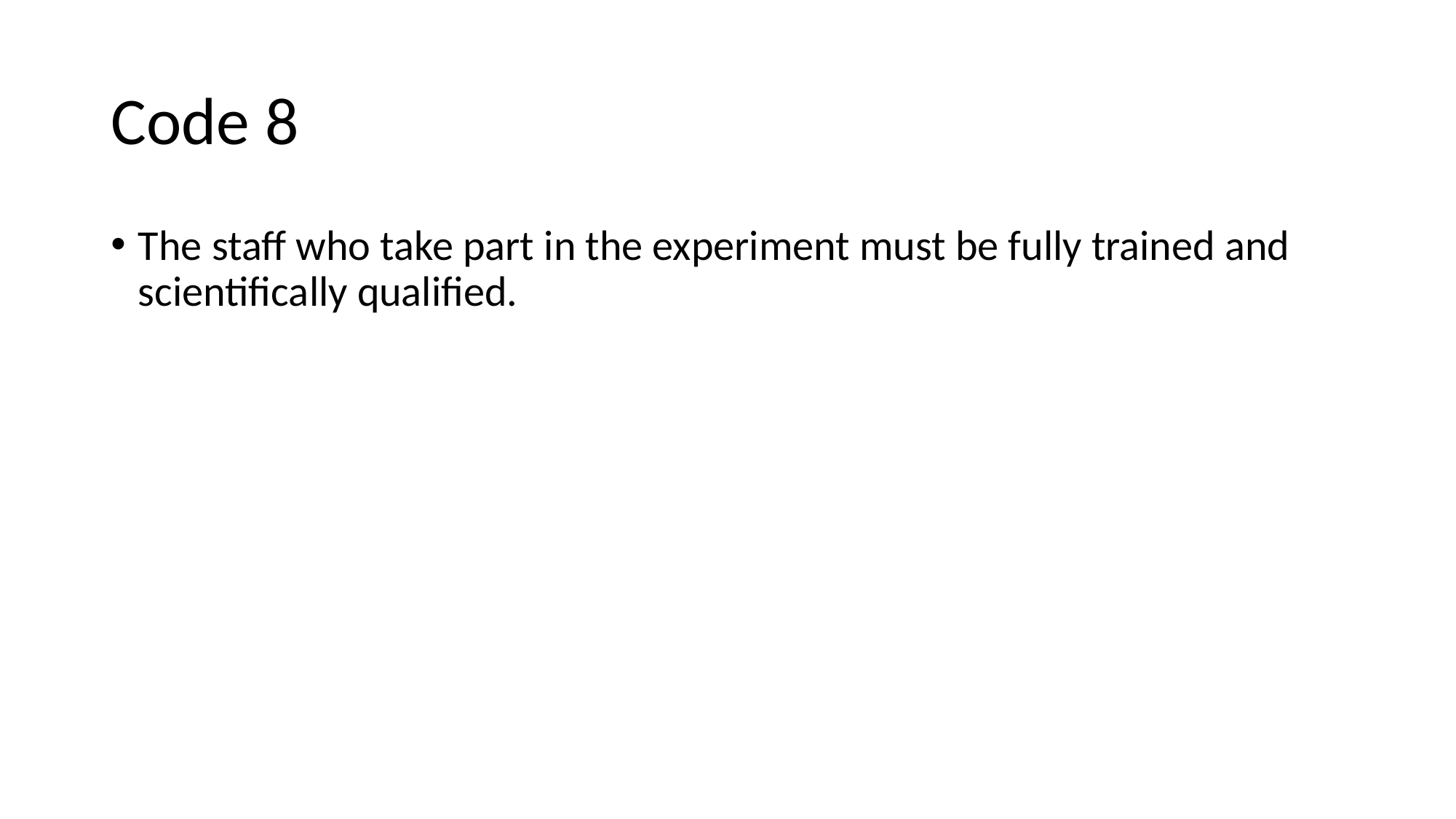

# Code 8
The staff who take part in the experiment must be fully trained and scientifically qualified.